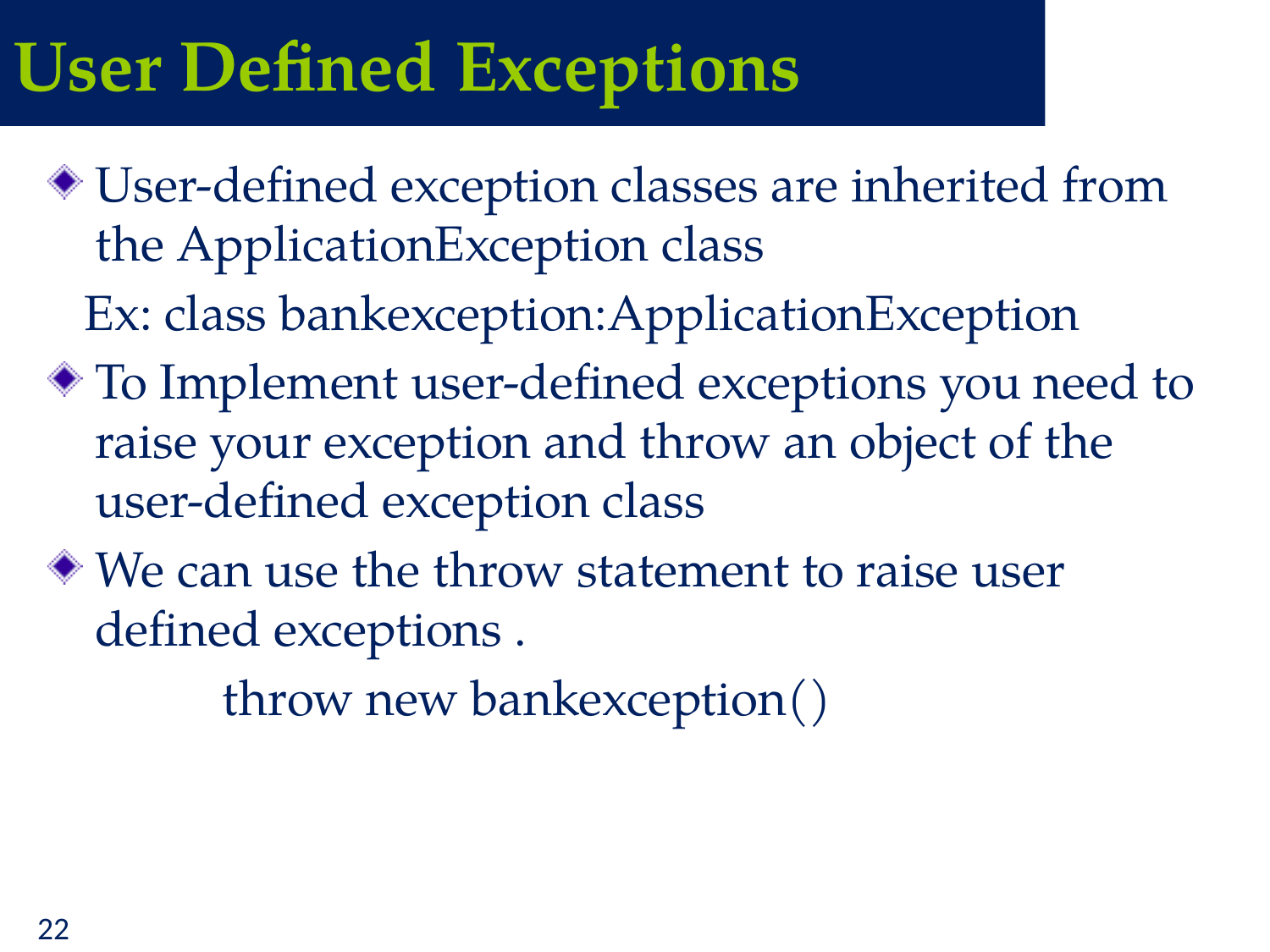

# User Defined Exceptions
User-defined exception classes are inherited from the ApplicationException class
   Ex: class bankexception:ApplicationException
To Implement user-defined exceptions you need to raise your exception and throw an object of the user-defined exception class
We can use the throw statement to raise user defined exceptions .
		throw new bankexception()

22